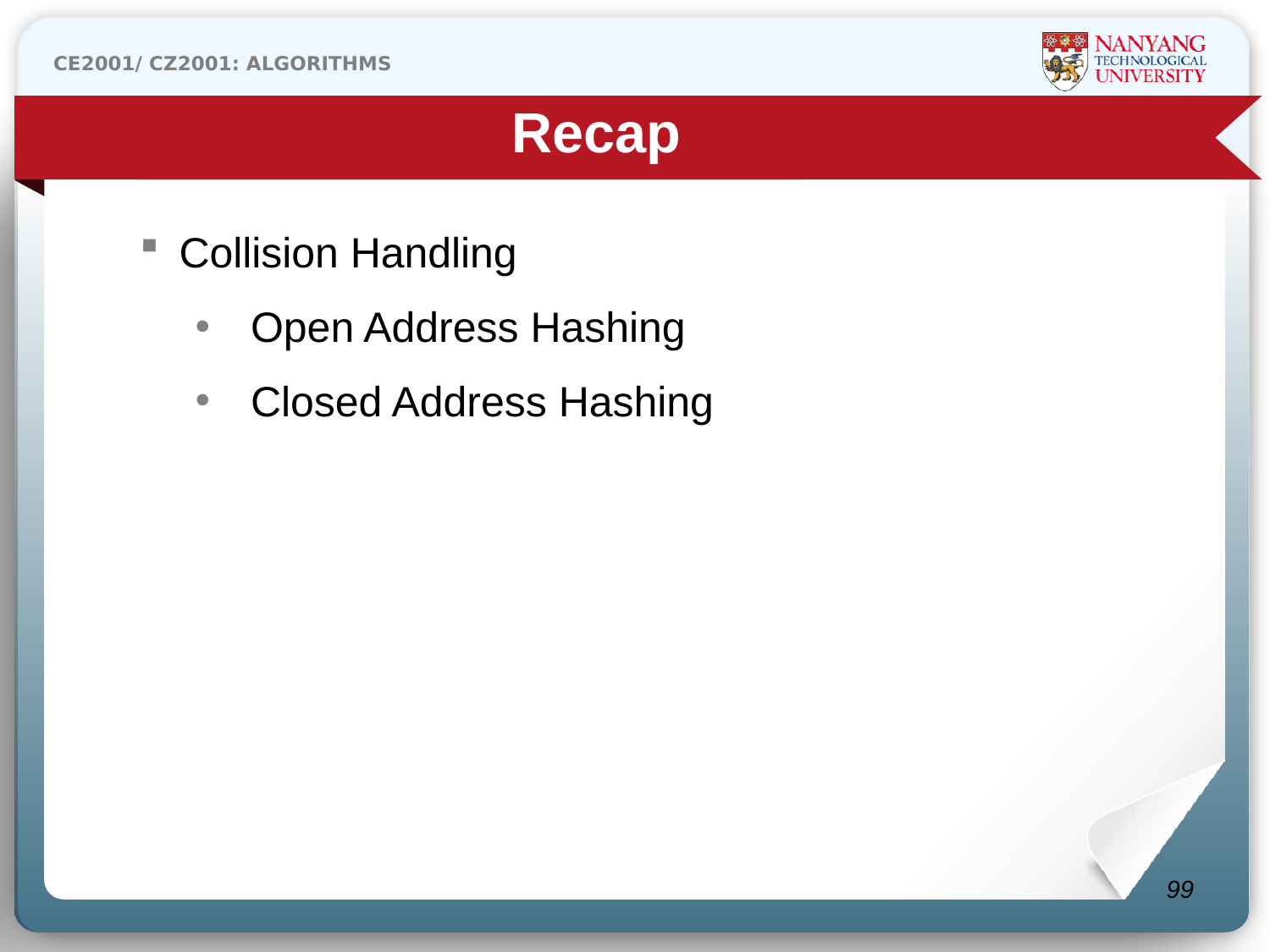

Recap
Collision Handling
Open Address Hashing
Closed Address Hashing